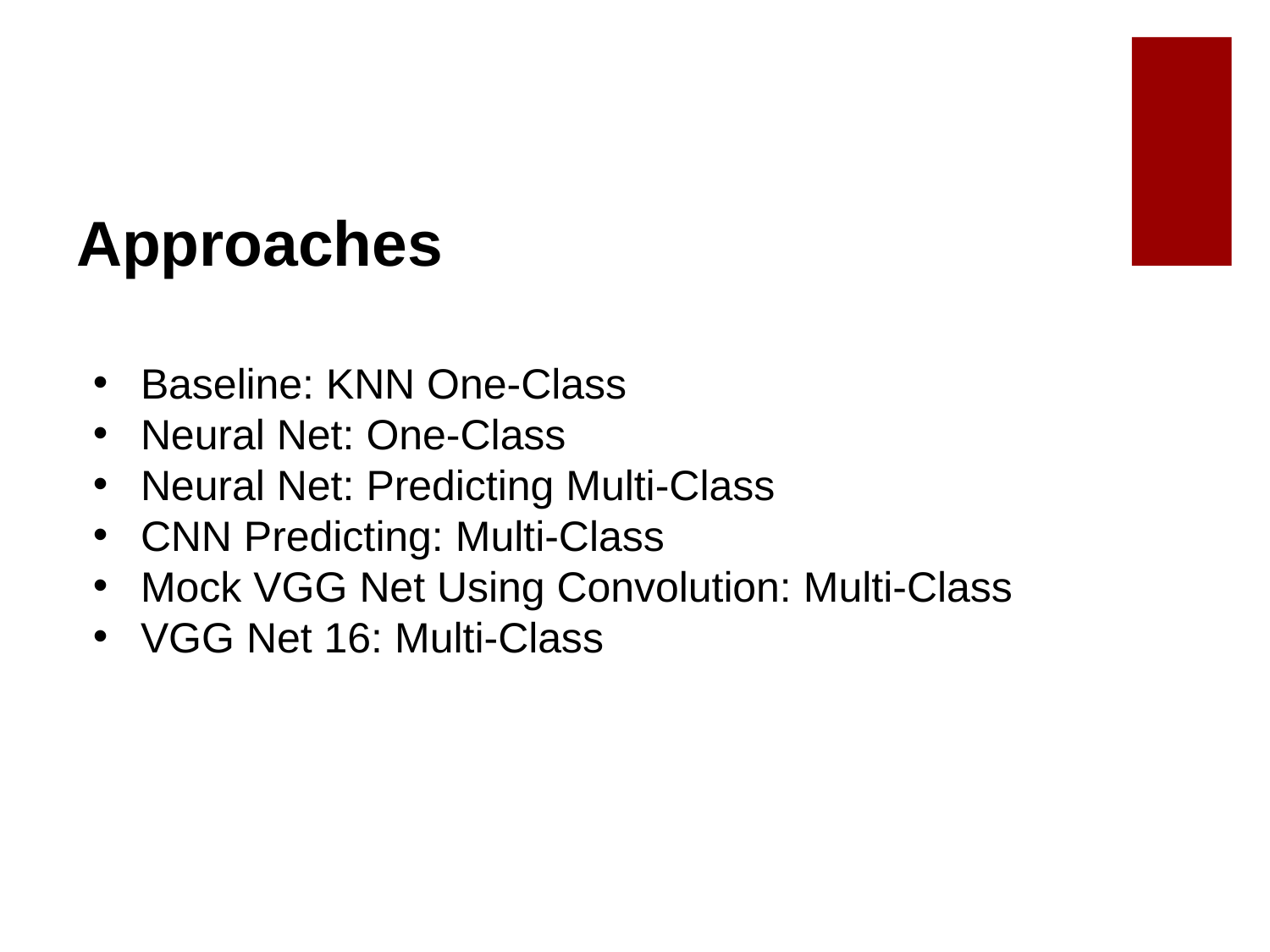

# Approaches
Baseline: KNN One-Class
Neural Net: One-Class
Neural Net: Predicting Multi-Class
CNN Predicting: Multi-Class
Mock VGG Net Using Convolution: Multi-Class
VGG Net 16: Multi-Class